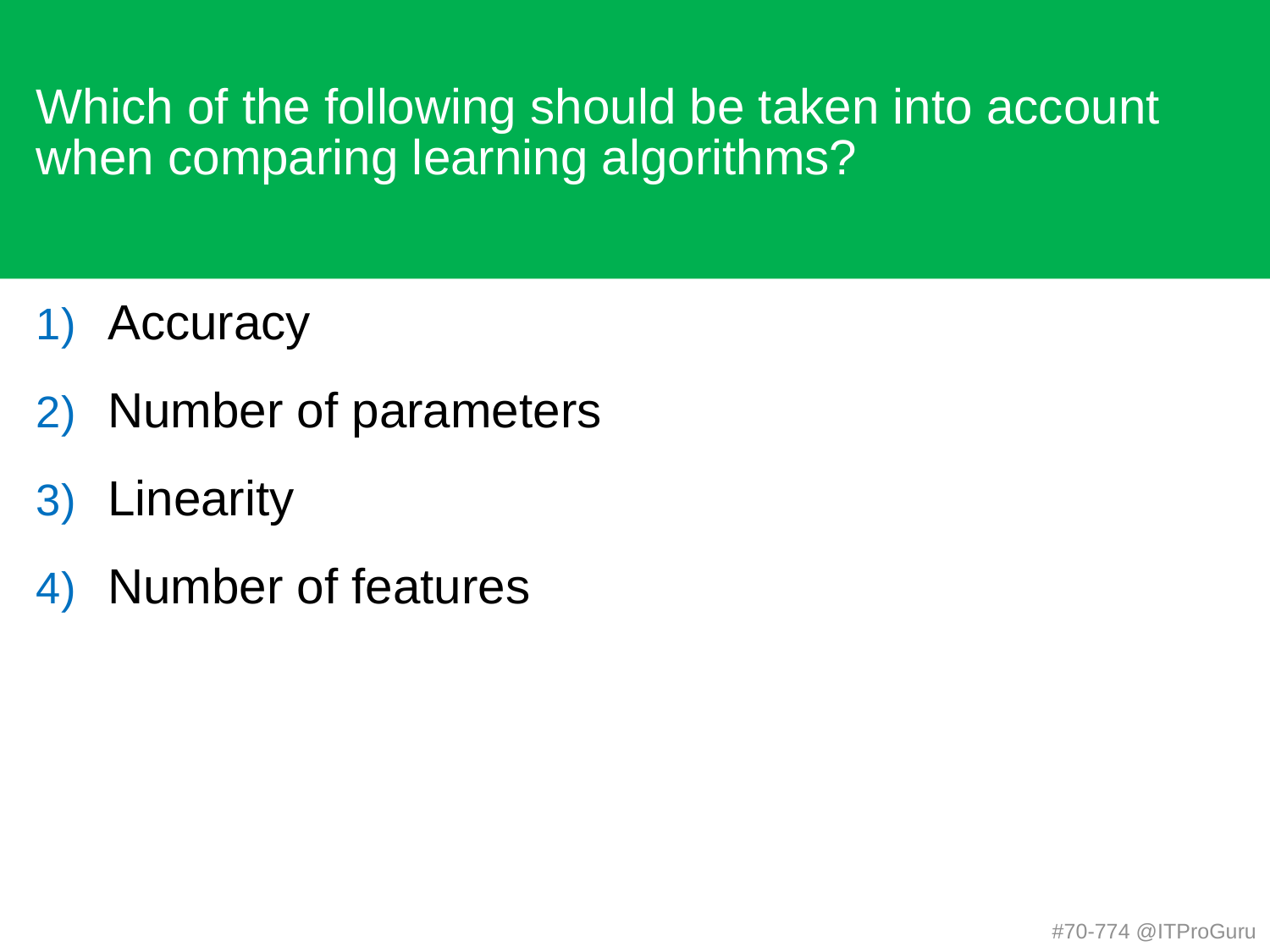

# Which of the following should be taken into account when comparing learning algorithms?
Accuracy
Number of parameters
Linearity
Number of features